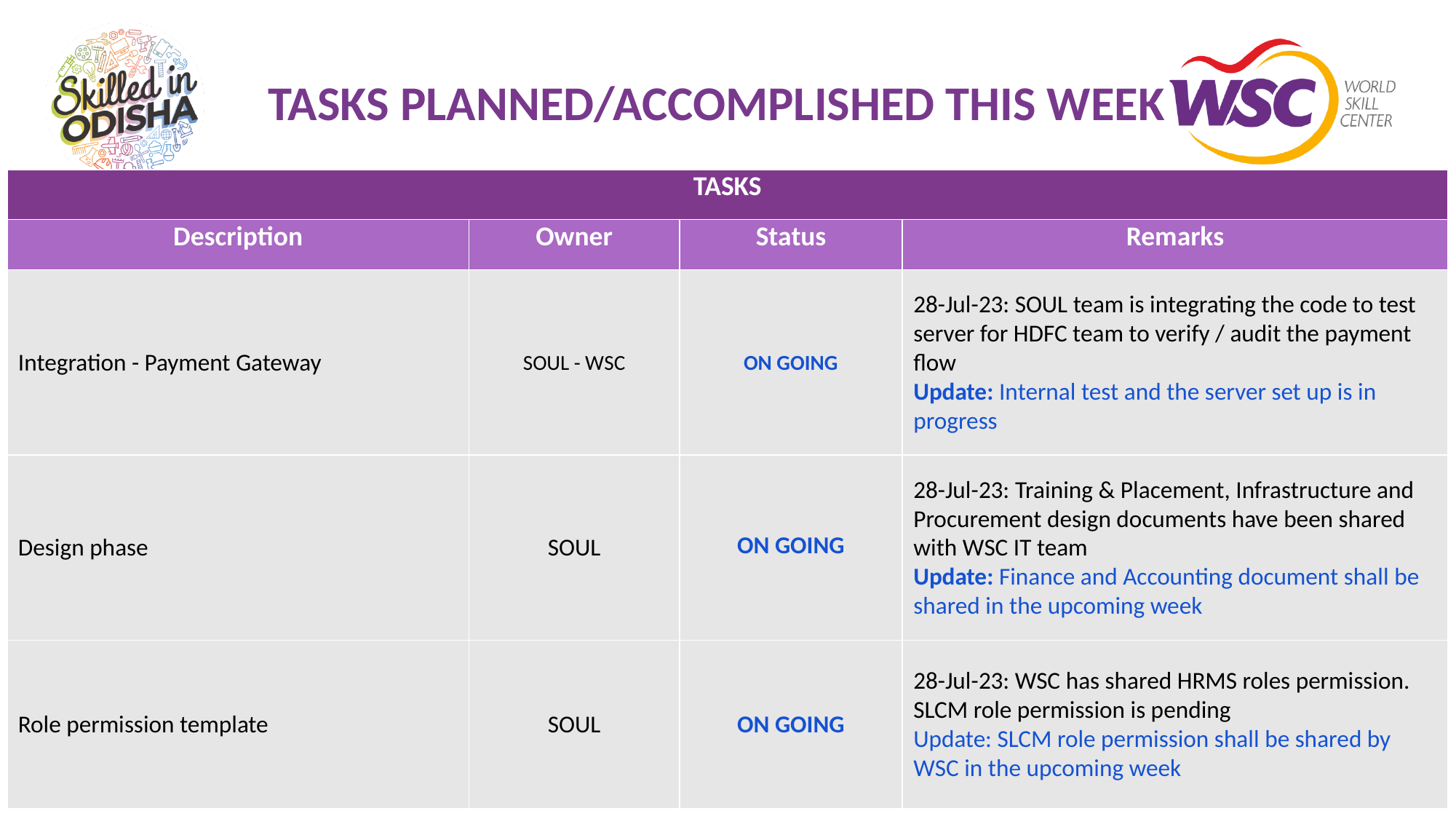

# TASKS PLANNED/ACCOMPLISHED THIS WEEK
| TASKS |  |  |  |
| --- | --- | --- | --- |
| Description | Owner | Status | Remarks |
| Integration - Payment Gateway | SOUL - WSC | ON GOING | 28-Jul-23: SOUL team is integrating the code to test server for HDFC team to verify / audit the payment flow Update: Internal test and the server set up is in progress |
| Design phase | SOUL | ON GOING | 28-Jul-23: Training & Placement, Infrastructure and Procurement design documents have been shared with WSC IT team Update: Finance and Accounting document shall be shared in the upcoming week |
| Role permission template | SOUL | ON GOING | 28-Jul-23: WSC has shared HRMS roles permission. SLCM role permission is pending Update: SLCM role permission shall be shared by WSC in the upcoming week |
3